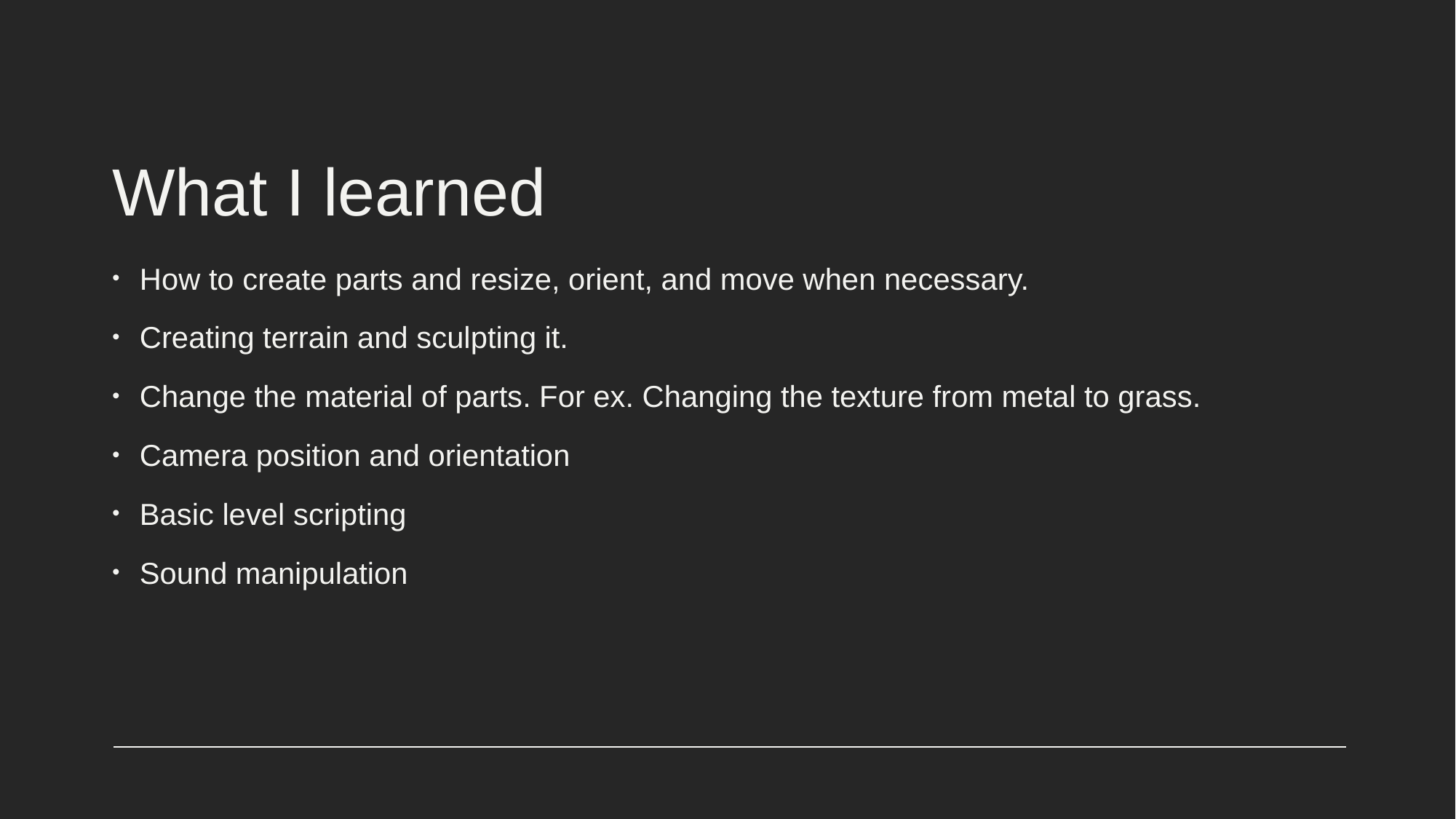

# What I learned
How to create parts and resize, orient, and move when necessary.
Creating terrain and sculpting it.
Change the material of parts. For ex. Changing the texture from metal to grass.
Camera position and orientation
Basic level scripting
Sound manipulation